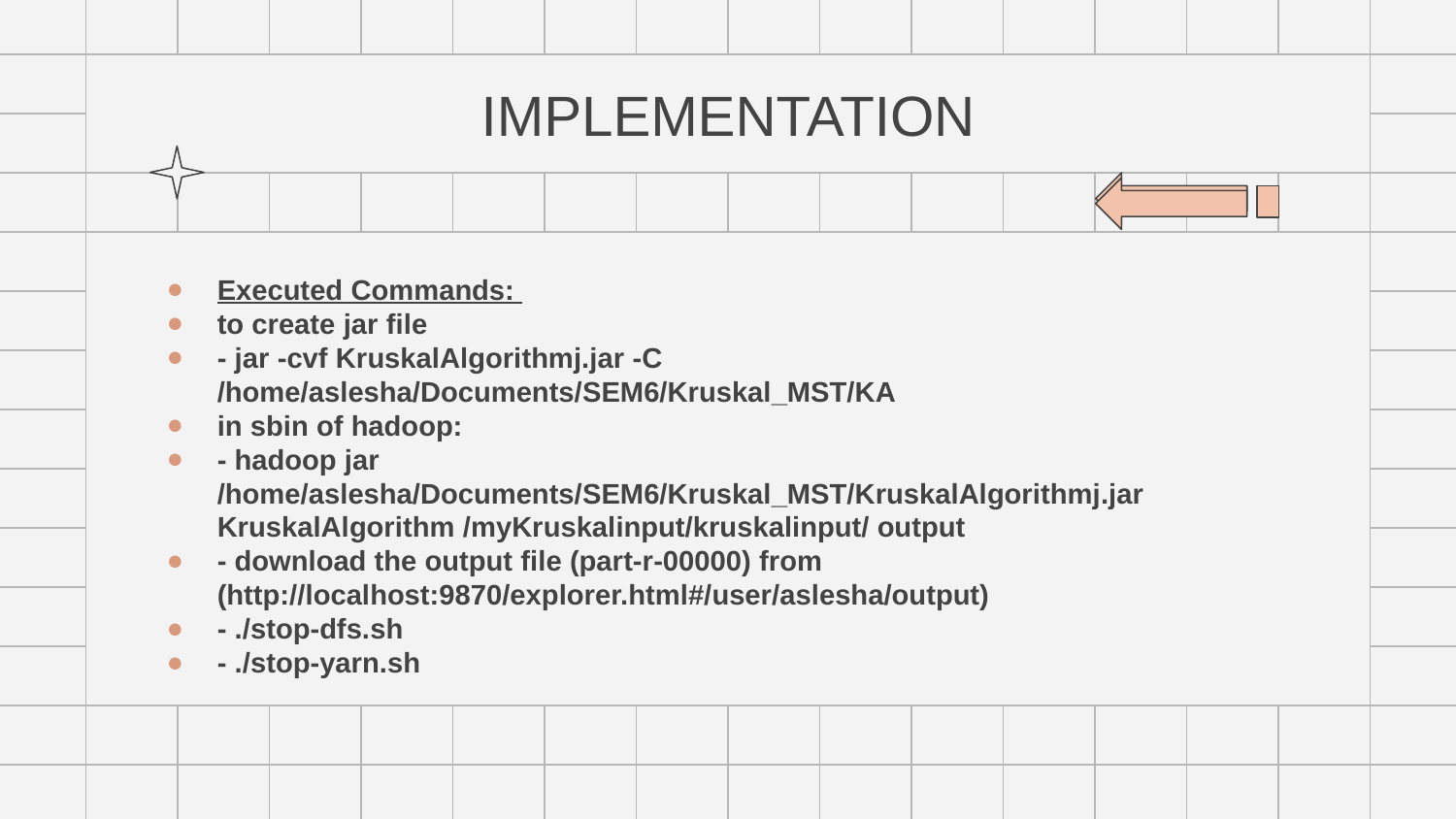

# IMPLEMENTATION
Executed Commands:
to create jar file
- jar -cvf KruskalAlgorithmj.jar -C /home/aslesha/Documents/SEM6/Kruskal_MST/KA
in sbin of hadoop:
- hadoop jar /home/aslesha/Documents/SEM6/Kruskal_MST/KruskalAlgorithmj.jar KruskalAlgorithm /myKruskalinput/kruskalinput/ output
- download the output file (part-r-00000) from (http://localhost:9870/explorer.html#/user/aslesha/output)
- ./stop-dfs.sh
- ./stop-yarn.sh